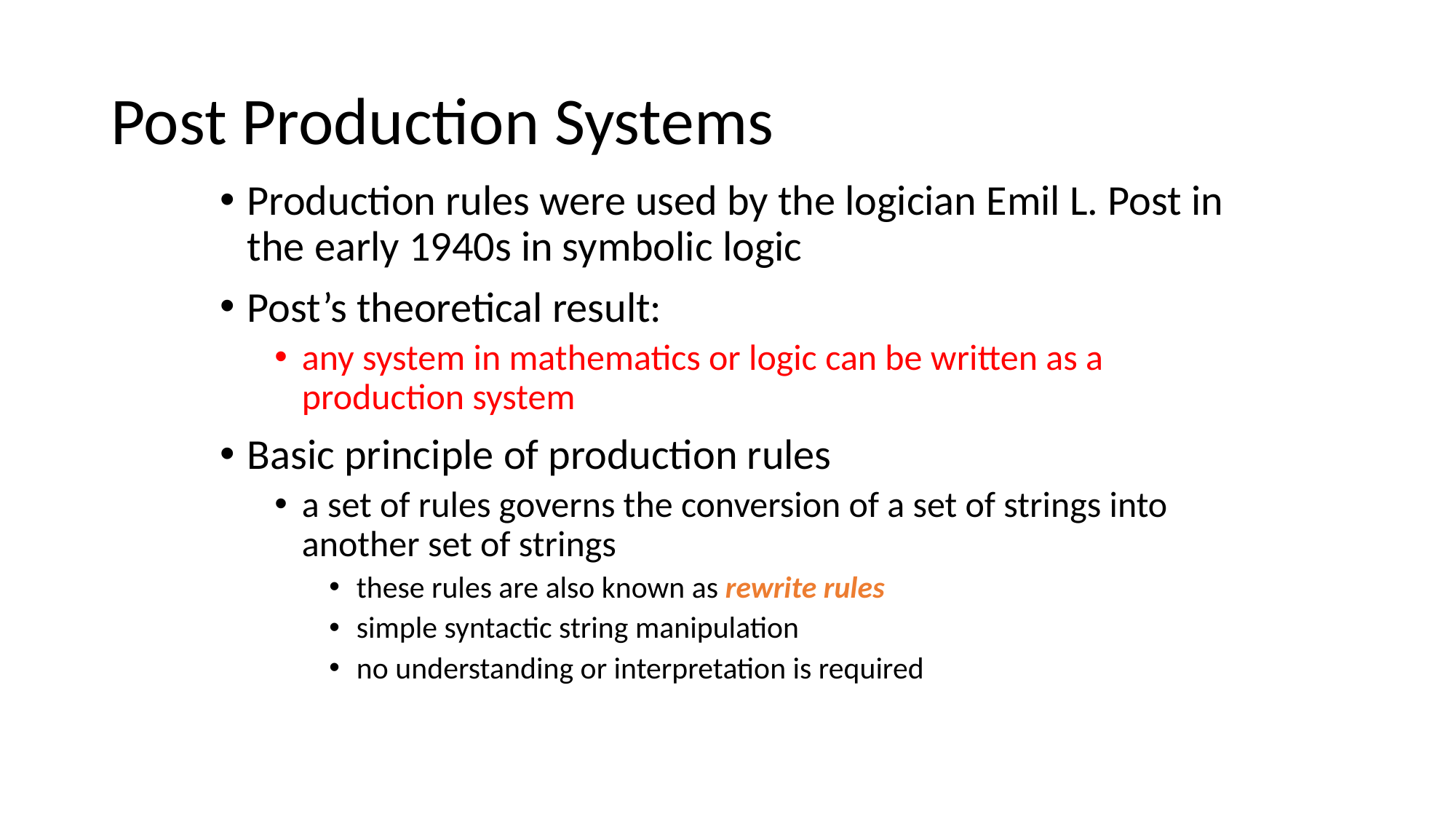

# Post Production Systems
Production rules were used by the logician Emil L. Post in the early 1940s in symbolic logic
Post’s theoretical result:
any system in mathematics or logic can be written as a production system
Basic principle of production rules
a set of rules governs the conversion of a set of strings into another set of strings
these rules are also known as rewrite rules
simple syntactic string manipulation
no understanding or interpretation is required